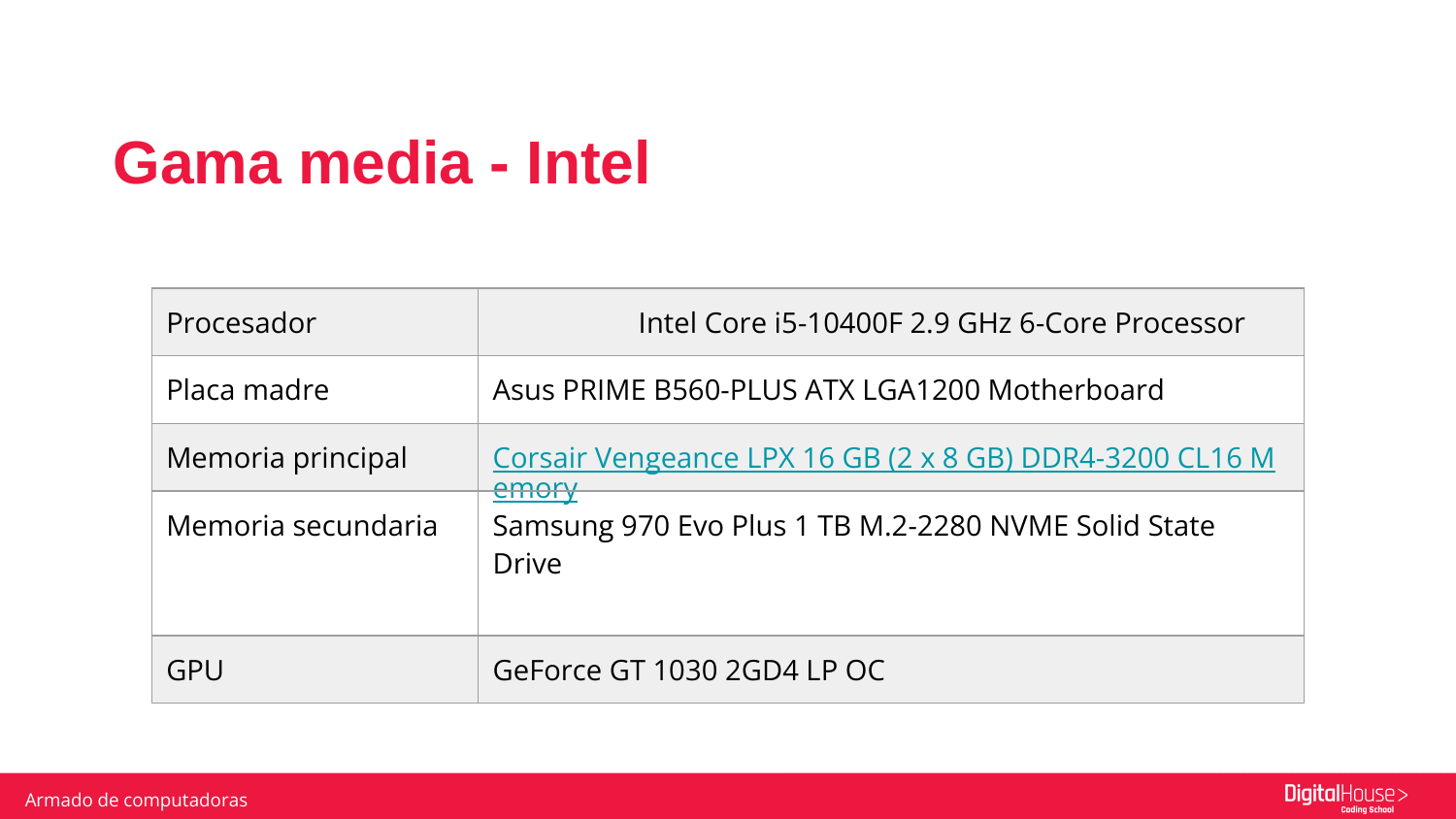

Gama media - Intel

| Procesador | Intel Core i5-10400F 2.9 GHz 6-Core Processor |
| --- | --- |
| Placa madre | Asus PRIME B560-PLUS ATX LGA1200 Motherboard |
| Memoria principal | Corsair Vengeance LPX 16 GB (2 x 8 GB) DDR4-3200 CL16 Memory |
| Memoria secundaria | Samsung 970 Evo Plus 1 TB M.2-2280 NVME Solid State Drive |
| GPU | GeForce GT 1030 2GD4 LP OC |